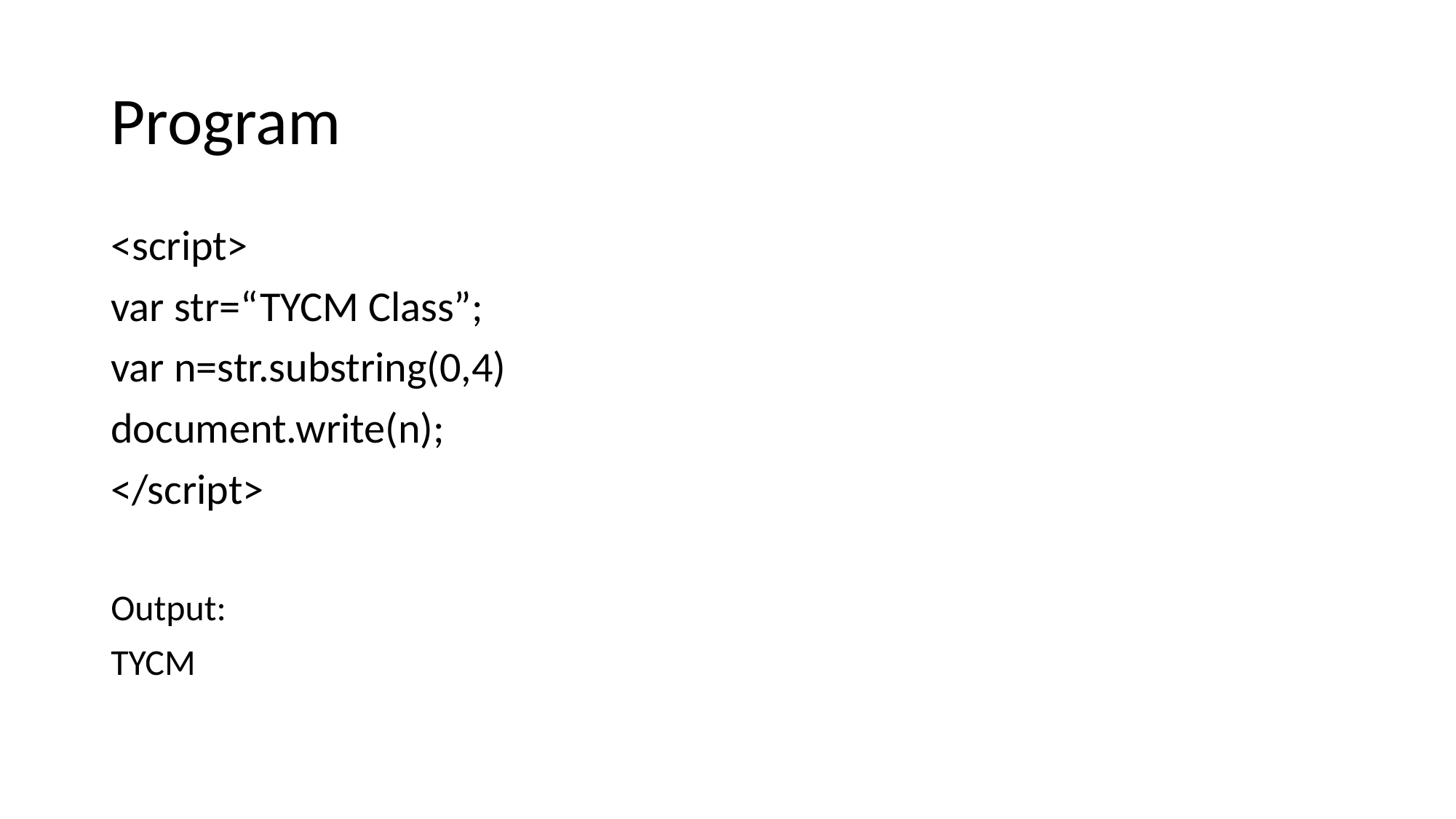

# Program
<script>
var str=“TYCM Class”;
var n=str.substring(0,4)
document.write(n);
</script>

Output:
TYCM